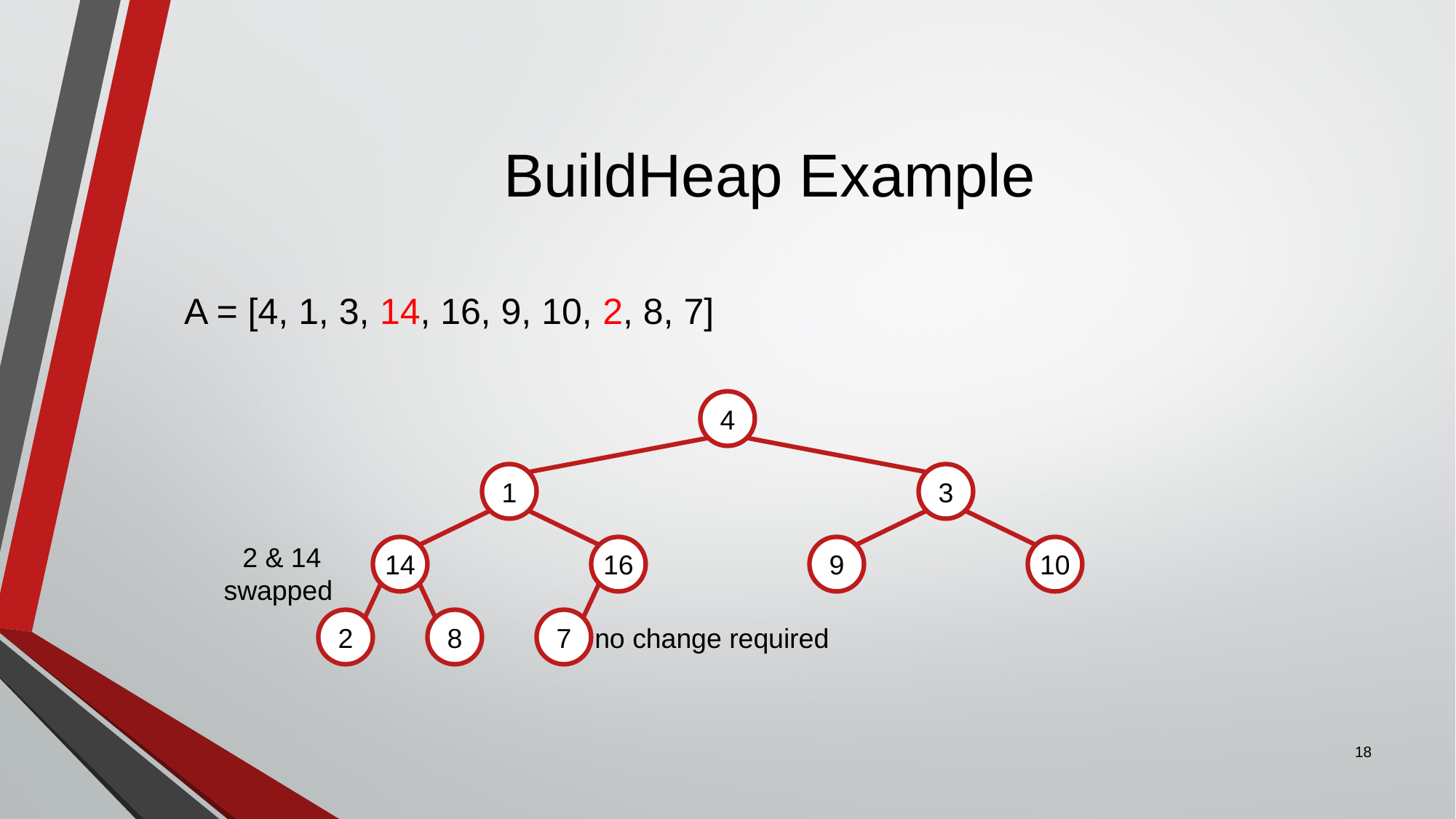

# BuildHeap Example
A = [4, 1, 3, 14, 16, 9, 10, 2, 8, 7]
4
1
3
2 & 14
swapped
14
16
9
10
2
8
7
no change required
18